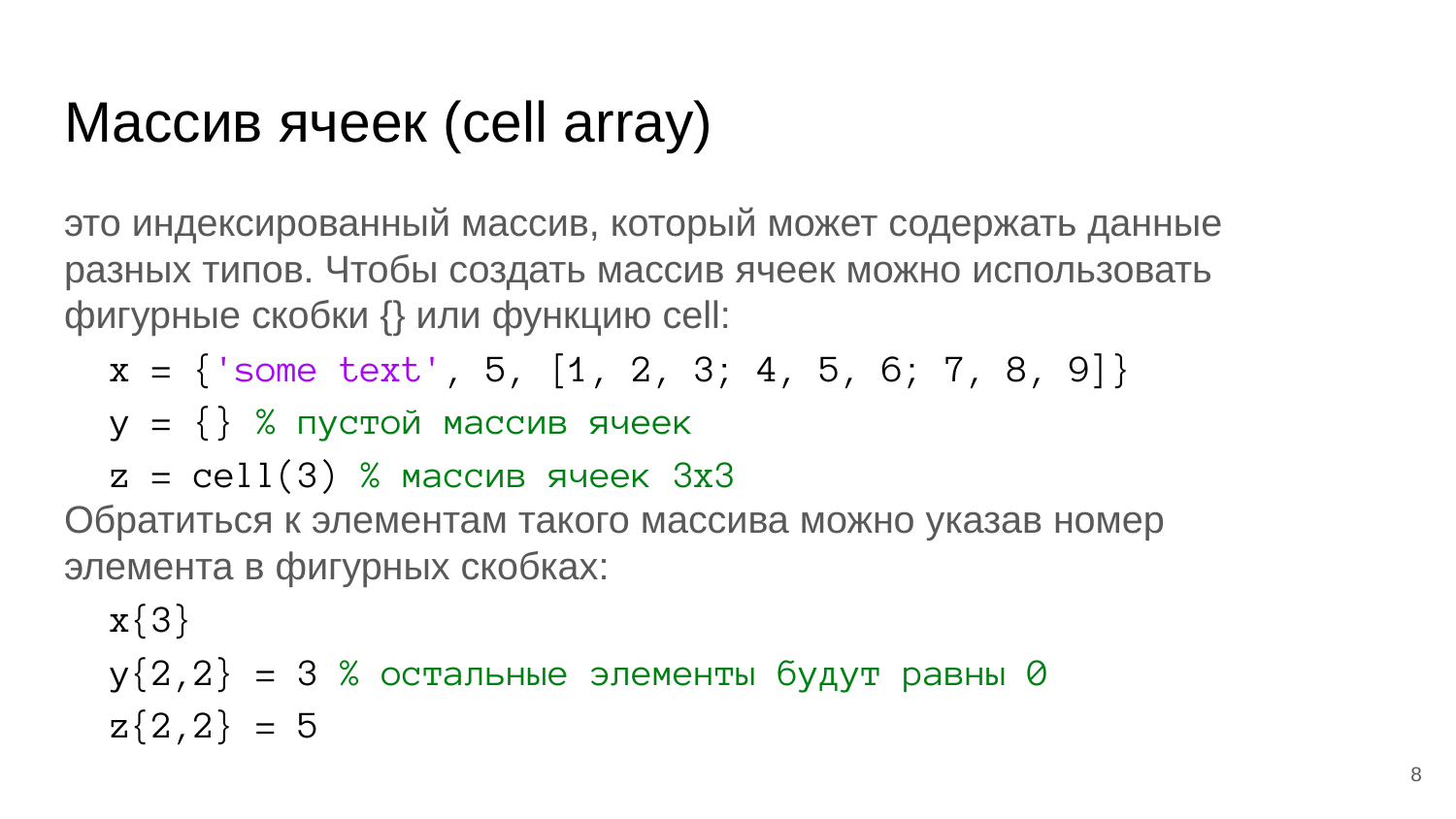

# Массив ячеек (cell array)
это индексированный массив, который может содержать данные разных типов. Чтобы создать массив ячеек можно использовать фигурные скобки {} или функцию cell:
x = {'some text', 5, [1, 2, 3; 4, 5, 6; 7, 8, 9]}
y = {} % пустой массив ячеек
z = cell(3) % массив ячеек 3х3
Обратиться к элементам такого массива можно указав номер элемента в фигурных скобках:
x{3}
y{2,2} = 3 % остальные элементы будут равны 0
z{2,2} = 5
8